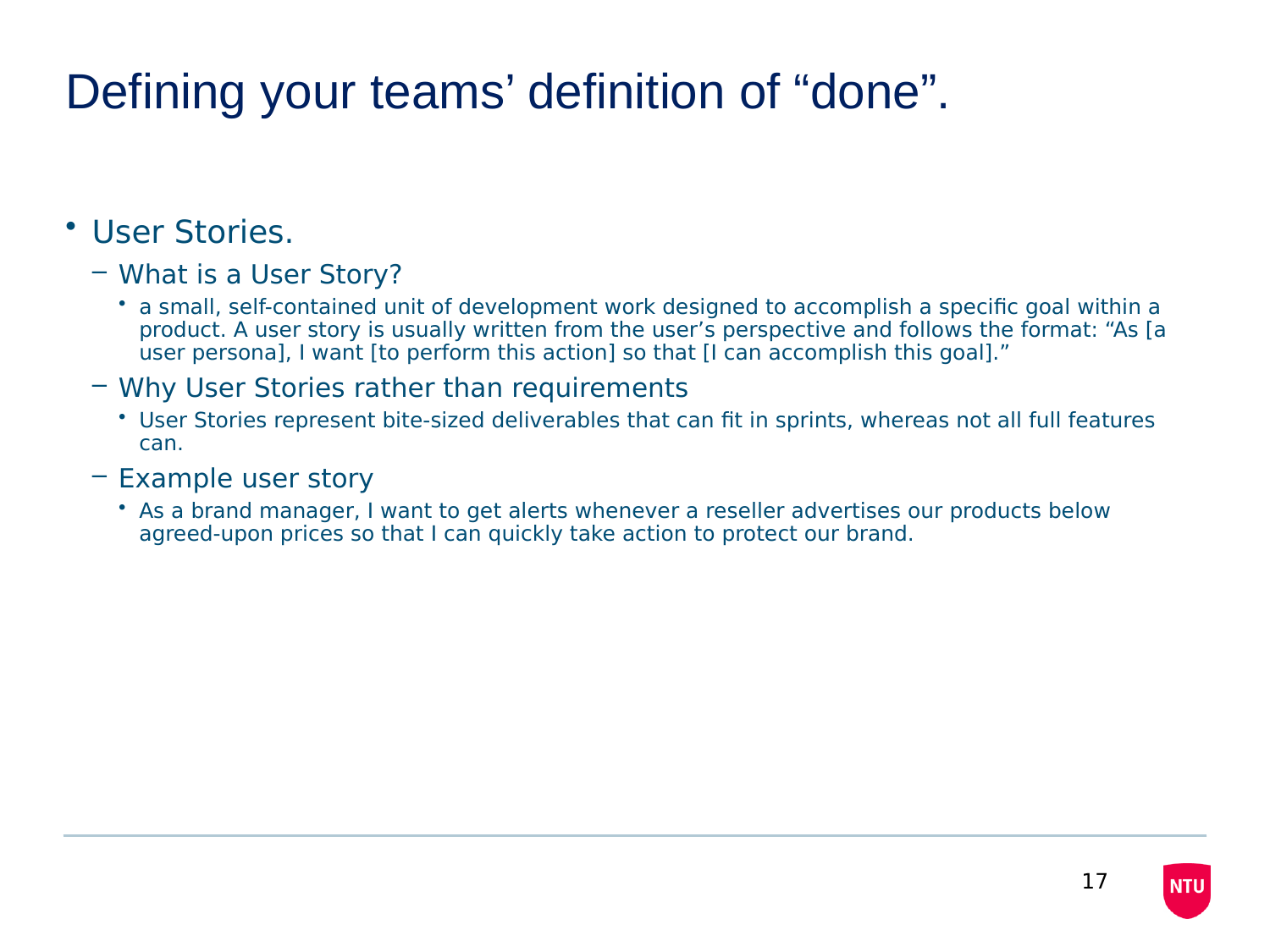

# Defining your teams’ definition of “done”.
User Stories.
What is a User Story?
a small, self-contained unit of development work designed to accomplish a specific goal within a product. A user story is usually written from the user’s perspective and follows the format: “As [a user persona], I want [to perform this action] so that [I can accomplish this goal].”
Why User Stories rather than requirements
User Stories represent bite-sized deliverables that can fit in sprints, whereas not all full features can.
Example user story
As a brand manager, I want to get alerts whenever a reseller advertises our products below agreed-upon prices so that I can quickly take action to protect our brand.
17